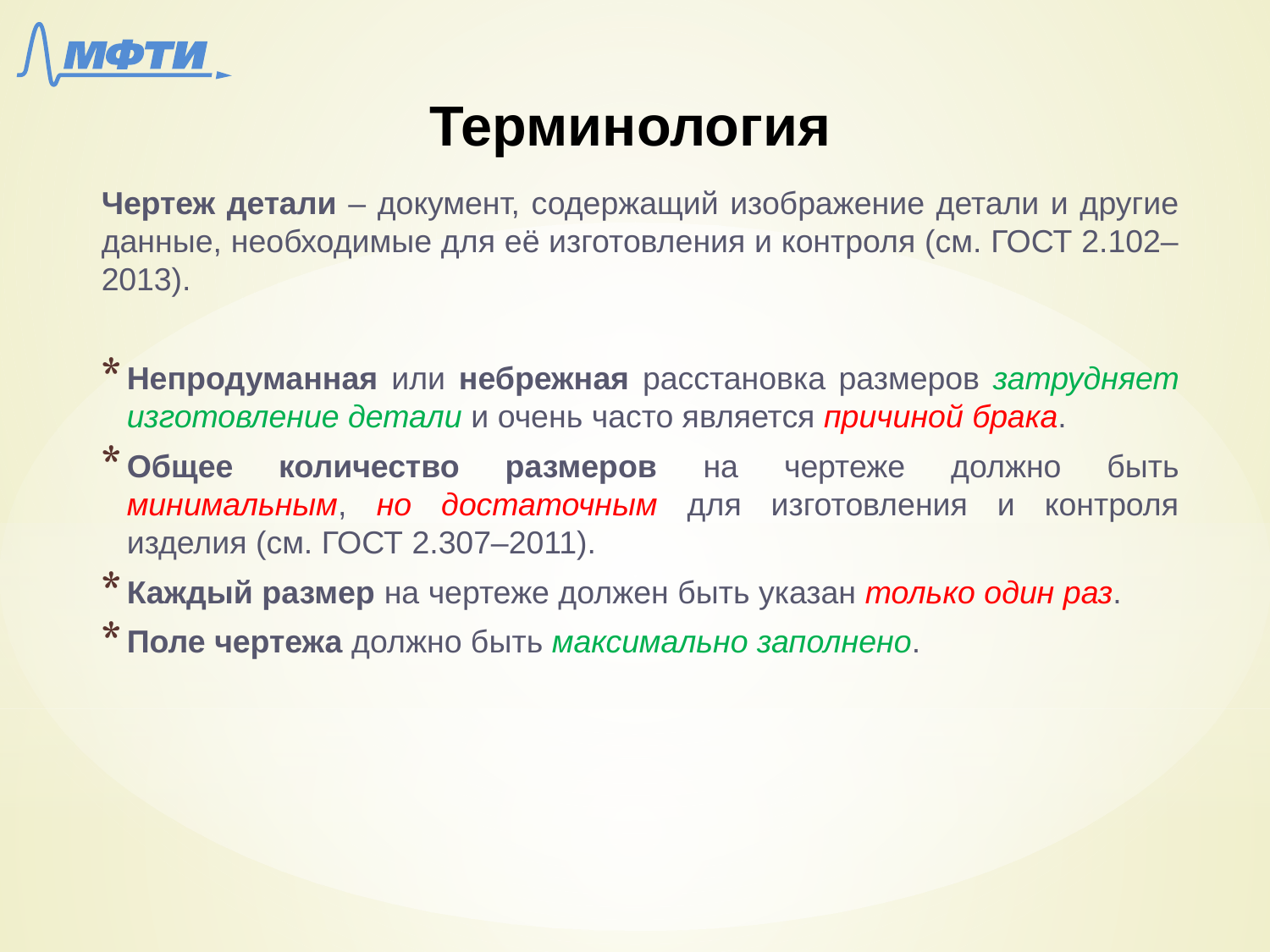

# Терминология
Чертеж детали – документ, содержащий изображение детали и другие данные, необходимые для её изготовления и контроля (см. ГОСТ 2.102–2013).

Непродуманная или небрежная расстановка размеров затрудняет изготовление детали и очень часто является причиной брака.
Общее количество размеров на чертеже должно быть минимальным, но достаточным для изготовления и контроля изделия (см. ГОСТ 2.307–2011).
Каждый размер на чертеже должен быть указан только один раз.
Поле чертежа должно быть максимально заполнено.